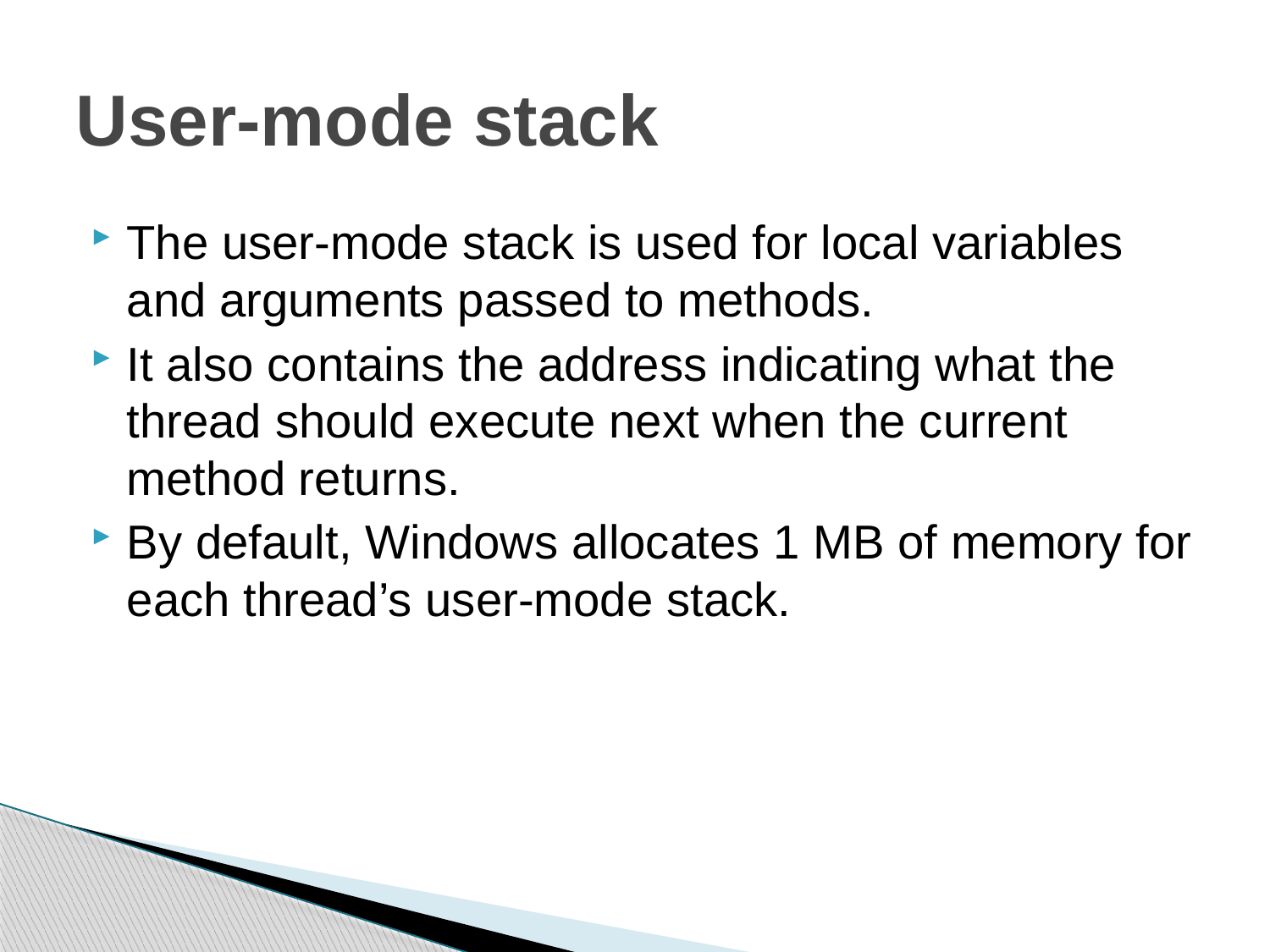

# User-mode stack
The user-mode stack is used for local variables and arguments passed to methods.
It also contains the address indicating what the thread should execute next when the current method returns.
By default, Windows allocates 1 MB of memory for each thread’s user-mode stack.